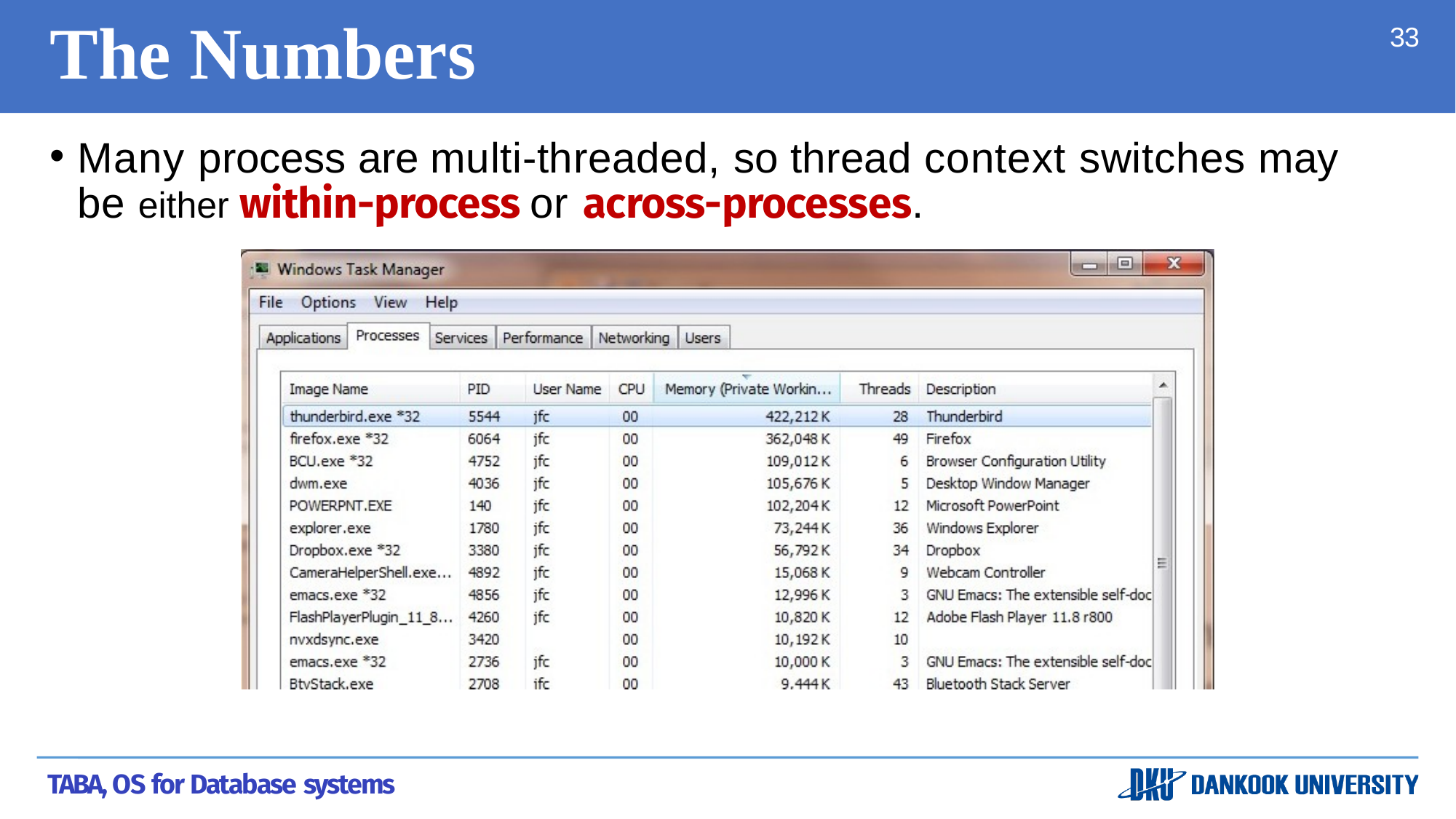

# The Numbers
33
Many process are multi-threaded, so thread context switches may  be either within-process or across-processes.

TABA, OS for Database systems